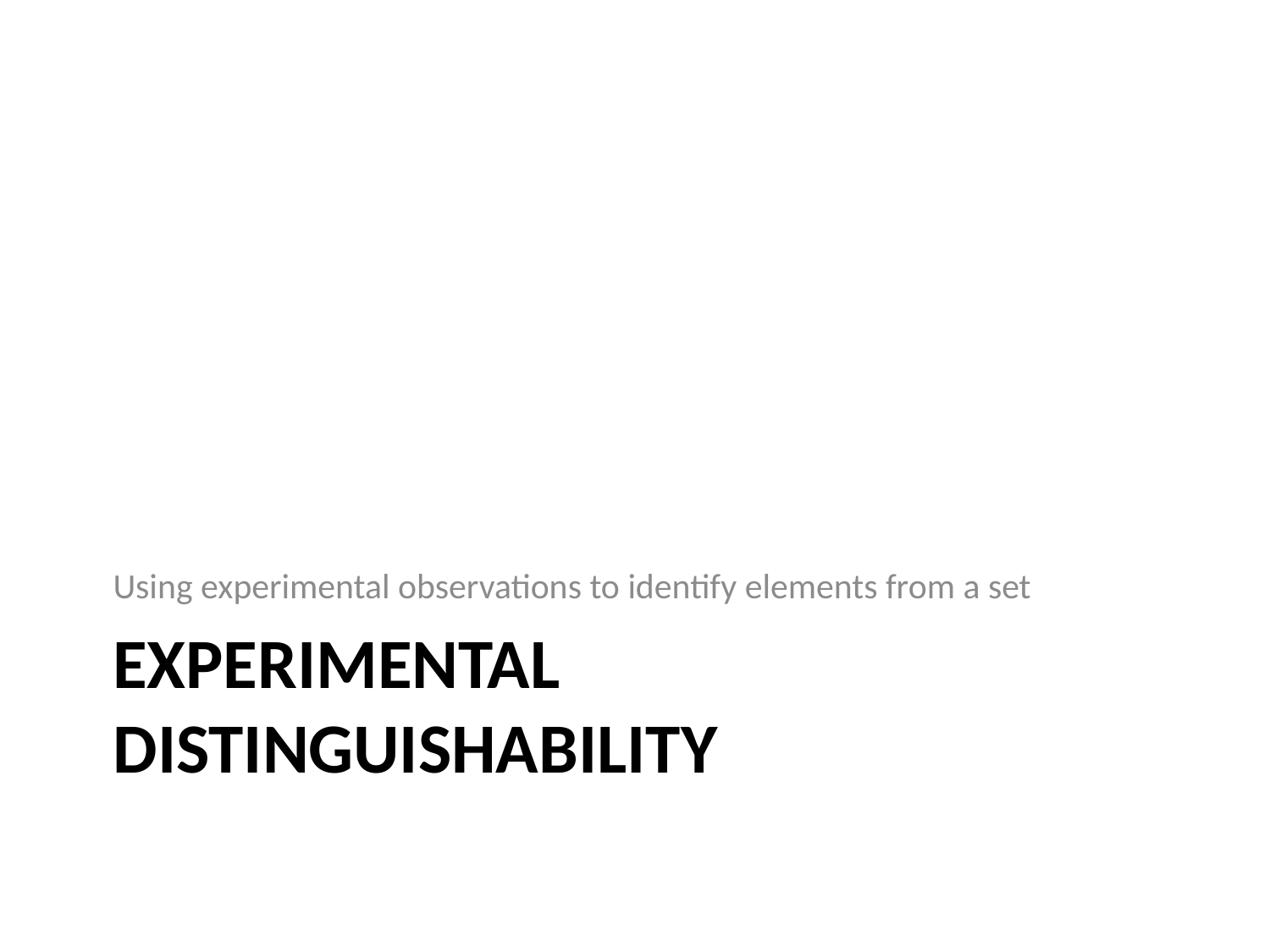

Using experimental observations to identify elements from a set
# Experimental Distinguishability